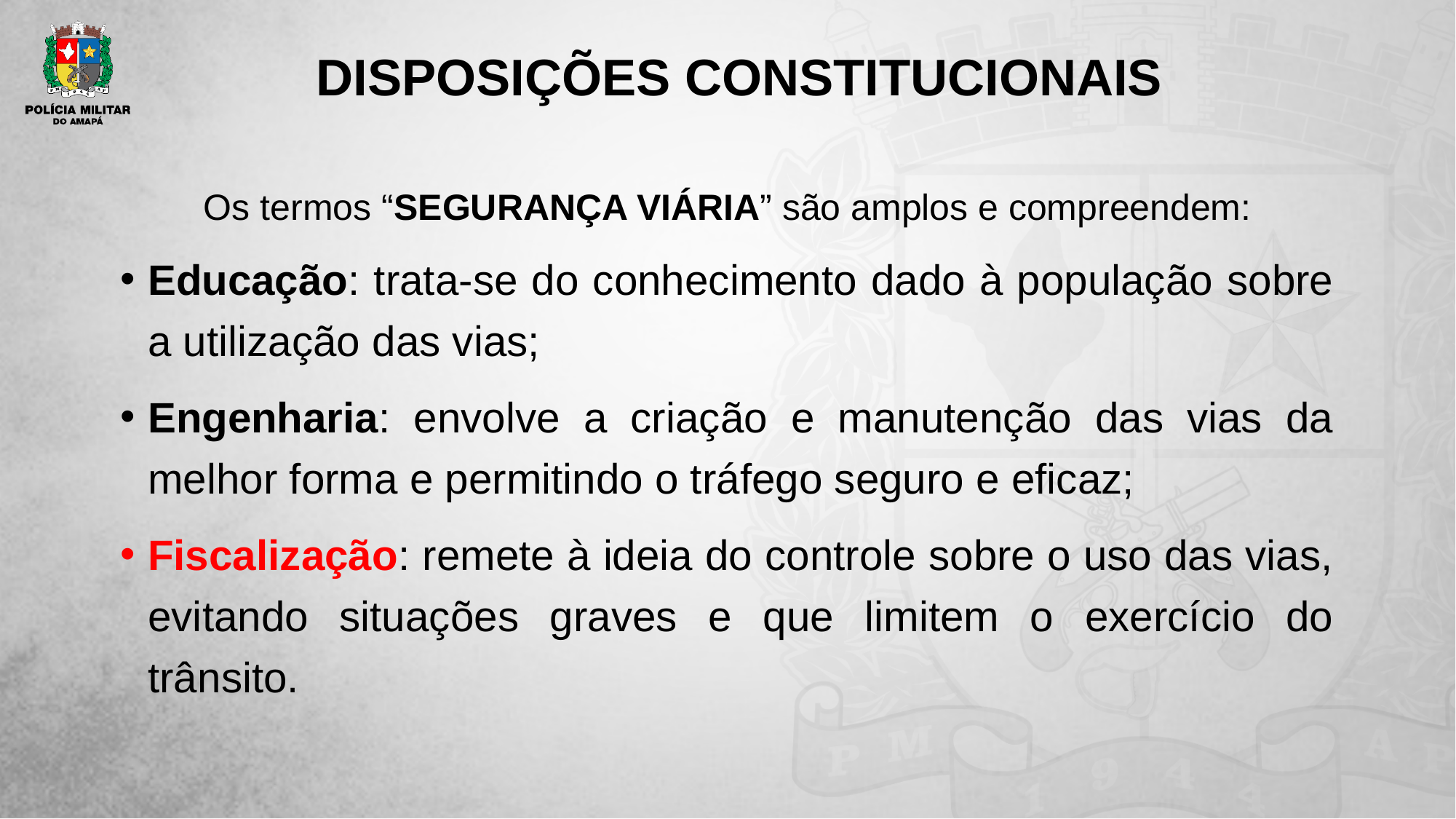

# DISPOSIÇÕES CONSTITUCIONAIS
Os termos “SEGURANÇA VIÁRIA” são amplos e compreendem:
Educação: trata-se do conhecimento dado à população sobre a utilização das vias;
Engenharia: envolve a criação e manutenção das vias da melhor forma e permitindo o tráfego seguro e eficaz;
Fiscalização: remete à ideia do controle sobre o uso das vias, evitando situações graves e que limitem o exercício do trânsito.